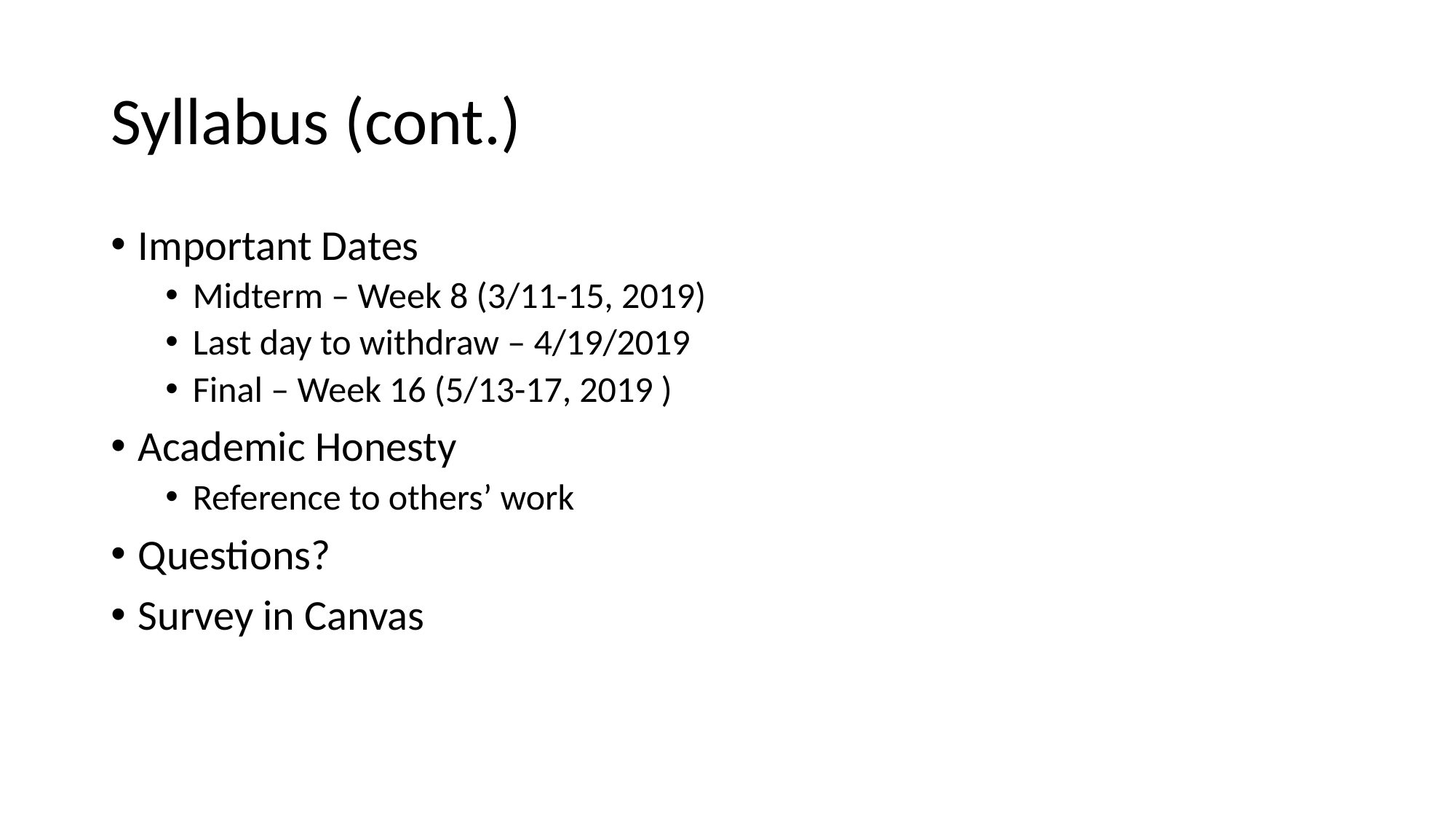

# Syllabus (cont.)
Important Dates
Midterm – Week 8 (3/11-15, 2019)
Last day to withdraw – 4/19/2019
Final – Week 16 (5/13-17, 2019 )
Academic Honesty
Reference to others’ work
Questions?
Survey in Canvas